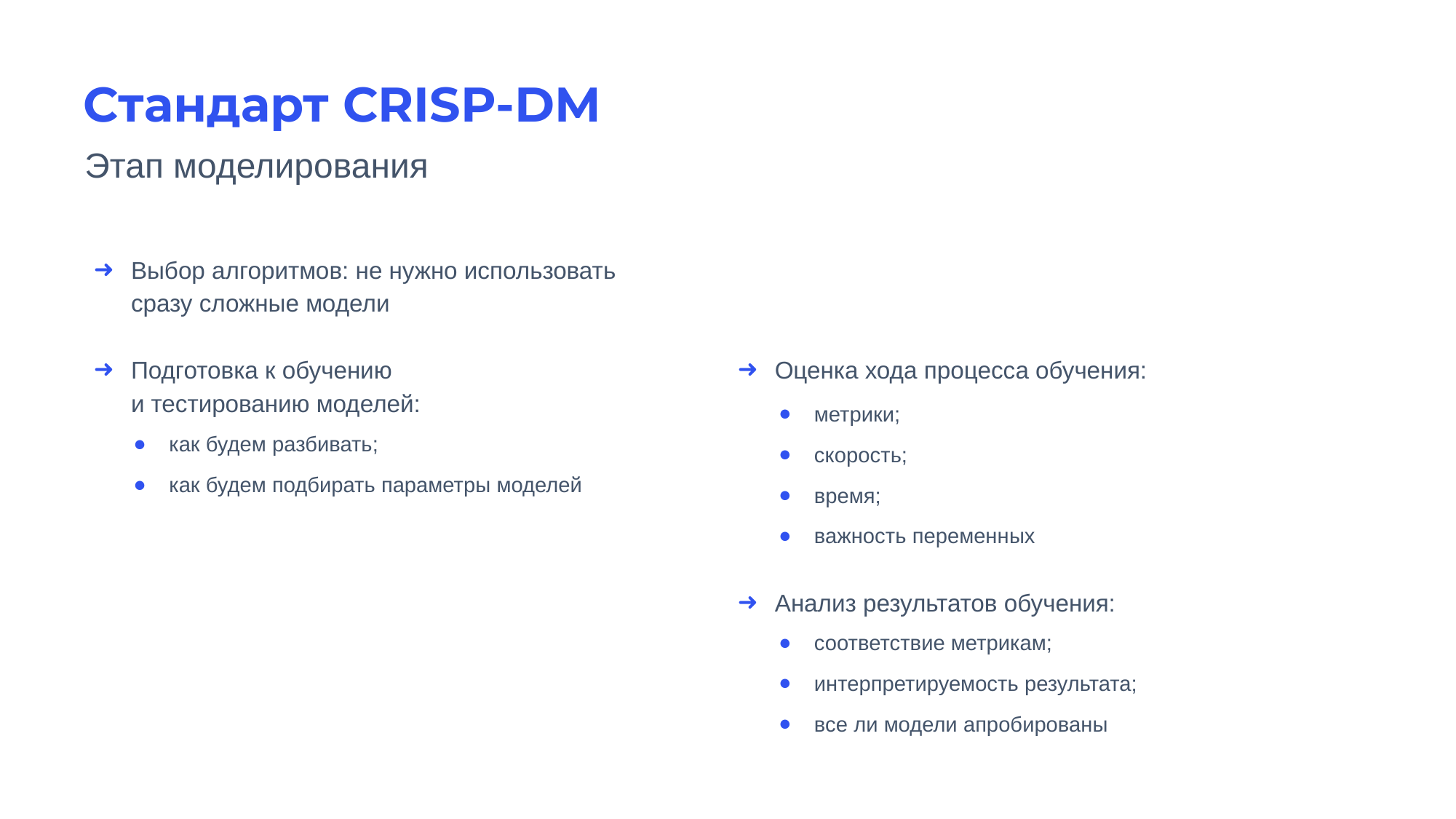

Стандарт CRISP-DM
Этап моделирования
Выбор алгоритмов: не нужно использовать сразу сложные модели

Подготовка к обучению
и тестированию моделей:
Оценка хода процесса обучения:
метрики;
скорость;
время;
важность переменных
как будем разбивать;
как будем подбирать параметры моделей
Анализ результатов обучения:
соответствие метрикам;
интерпретируемость результата;
все ли модели апробированы